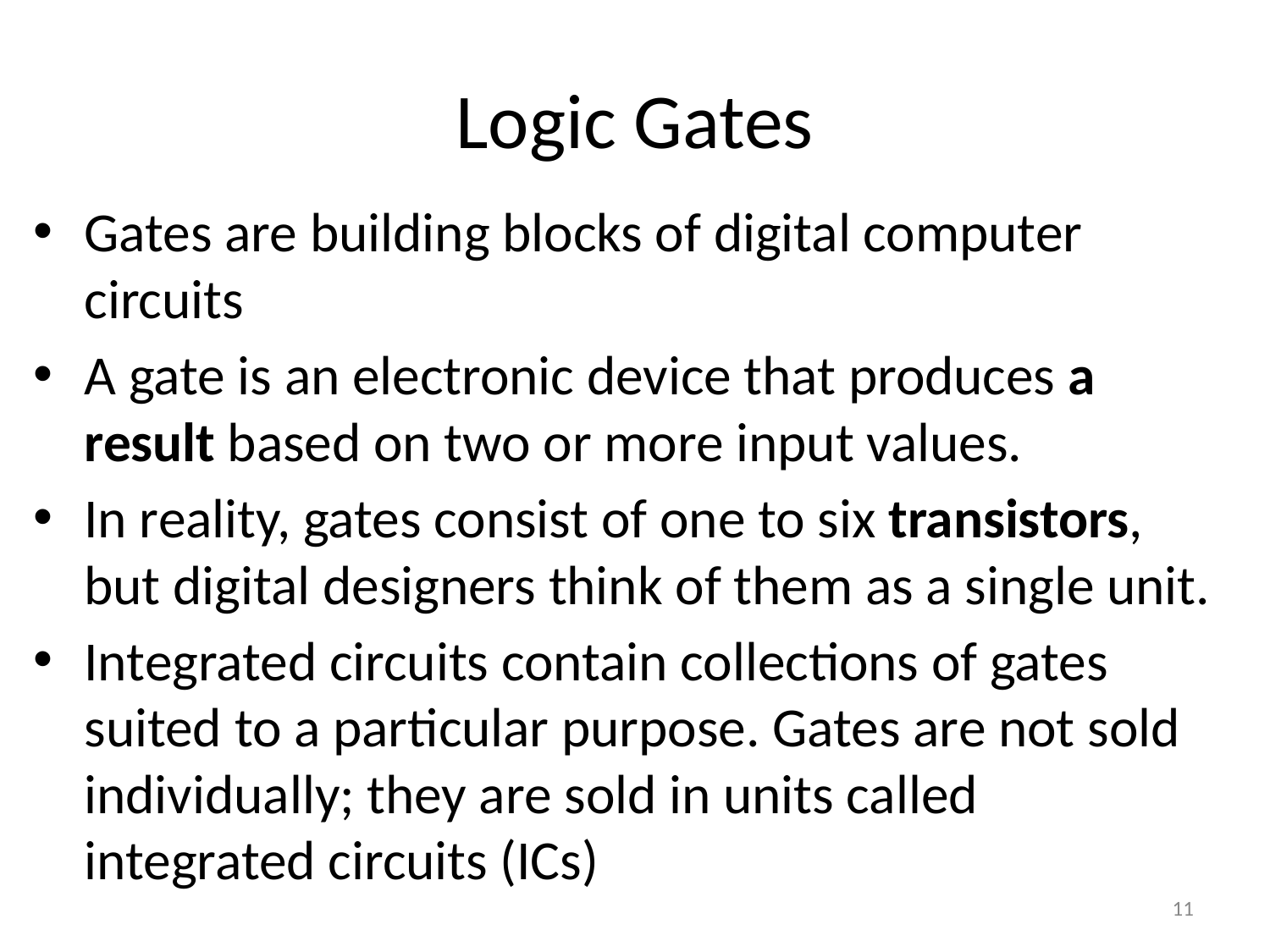

# Logic Gates
Gates are building blocks of digital computer circuits
A gate is an electronic device that produces a result based on two or more input values.
In reality, gates consist of one to six transistors, but digital designers think of them as a single unit.
Integrated circuits contain collections of gates suited to a particular purpose. Gates are not sold individually; they are sold in units called integrated circuits (ICs)
11